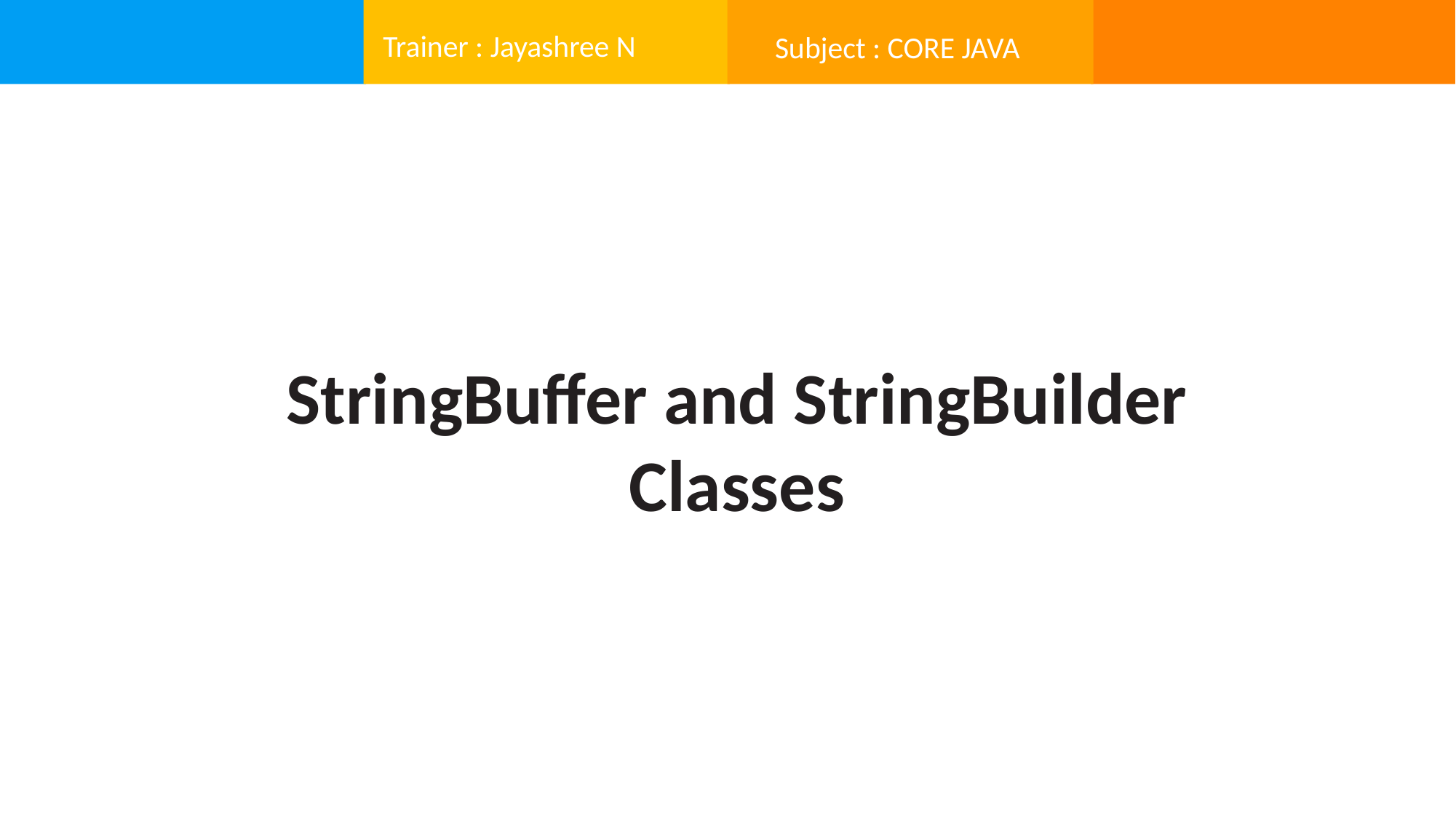

Trainer : Jayashree N
Subject : CORE JAVA
StringBuffer and StringBuilder Classes